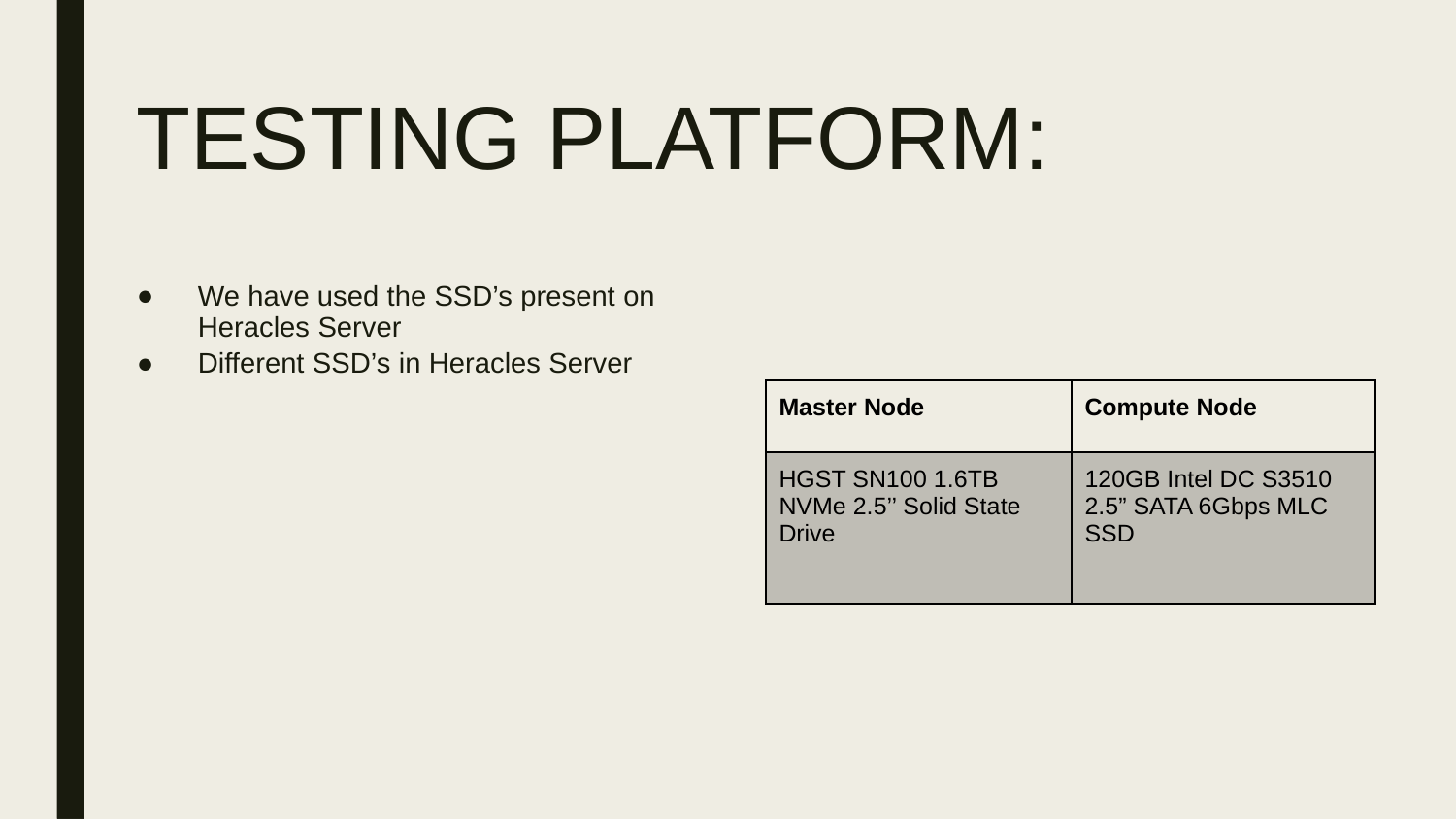

# TESTING PLATFORM:
We have used the SSD’s present on Heracles Server
Different SSD’s in Heracles Server

| Master Node | Compute Node |
| --- | --- |
| HGST SN100 1.6TB NVMe 2.5’’ Solid State Drive | 120GB Intel DC S3510 2.5” SATA 6Gbps MLC SSD |